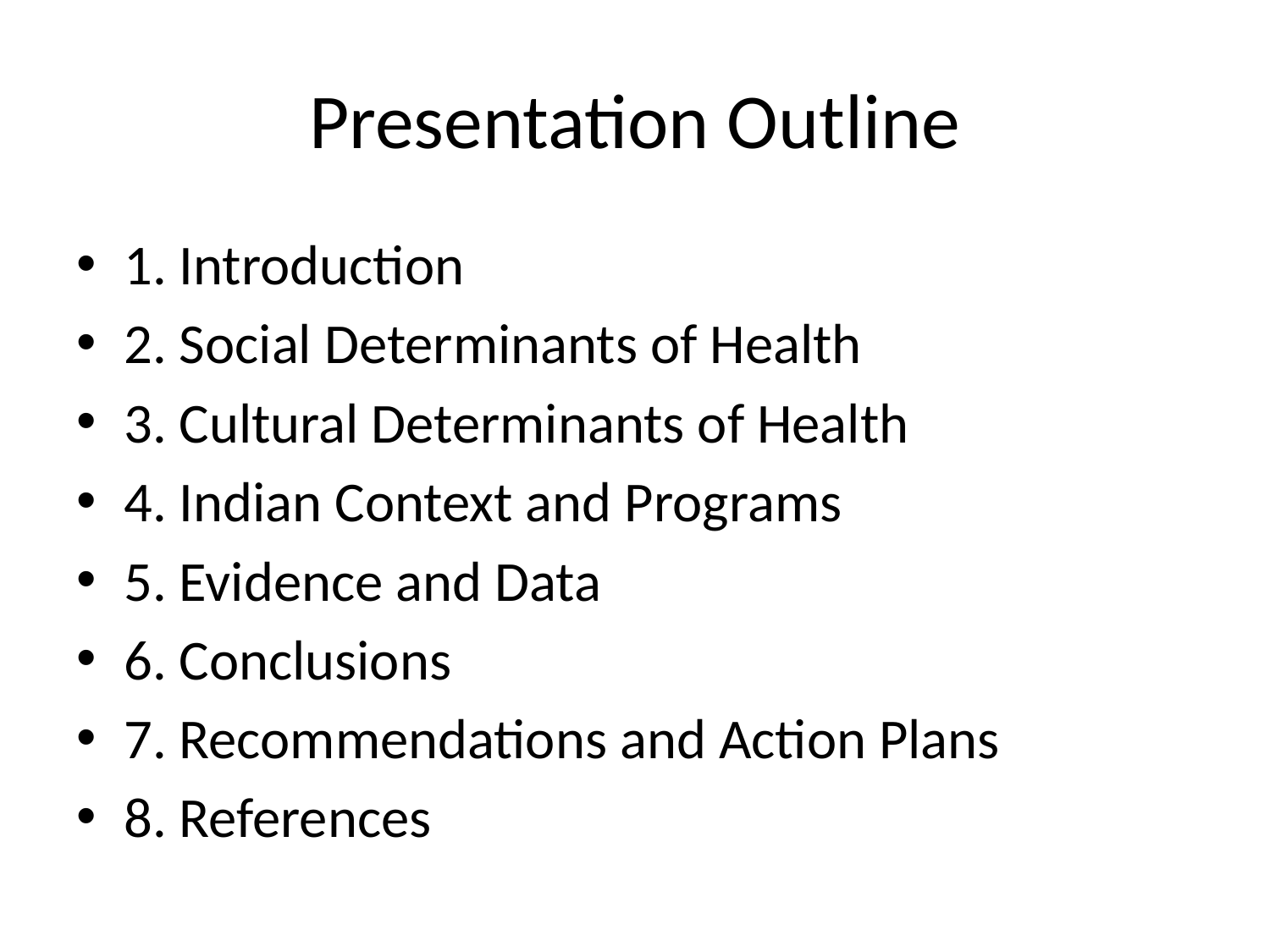

# Presentation Outline
1. Introduction
2. Social Determinants of Health
3. Cultural Determinants of Health
4. Indian Context and Programs
5. Evidence and Data
6. Conclusions
7. Recommendations and Action Plans
8. References